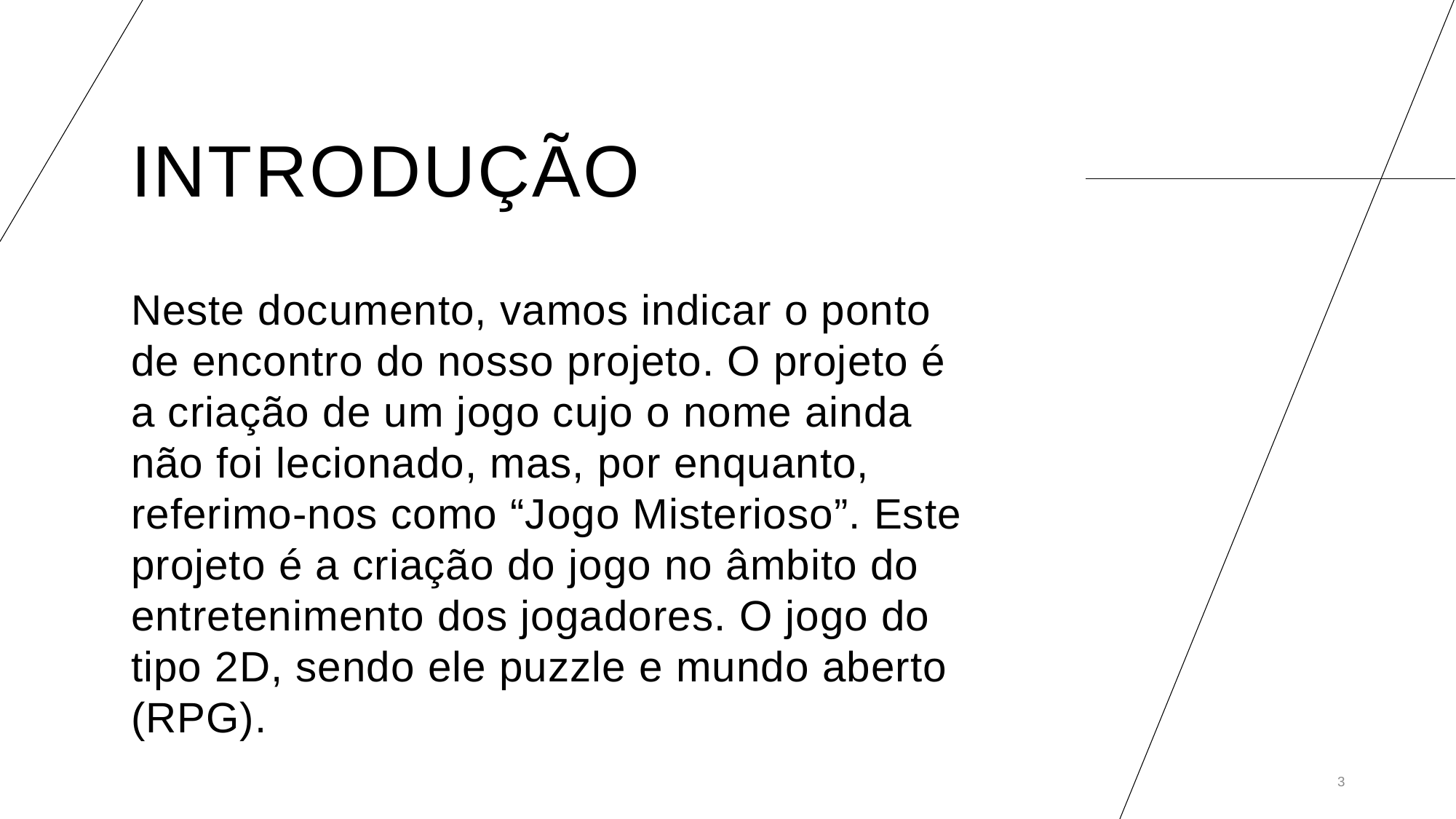

# Introdução
Neste documento, vamos indicar o ponto de encontro do nosso projeto. O projeto é a criação de um jogo cujo o nome ainda não foi lecionado, mas, por enquanto, referimo-nos como “Jogo Misterioso”. Este projeto é a criação do jogo no âmbito do entretenimento dos jogadores. O jogo do tipo 2D, sendo ele puzzle e mundo aberto (RPG).
3